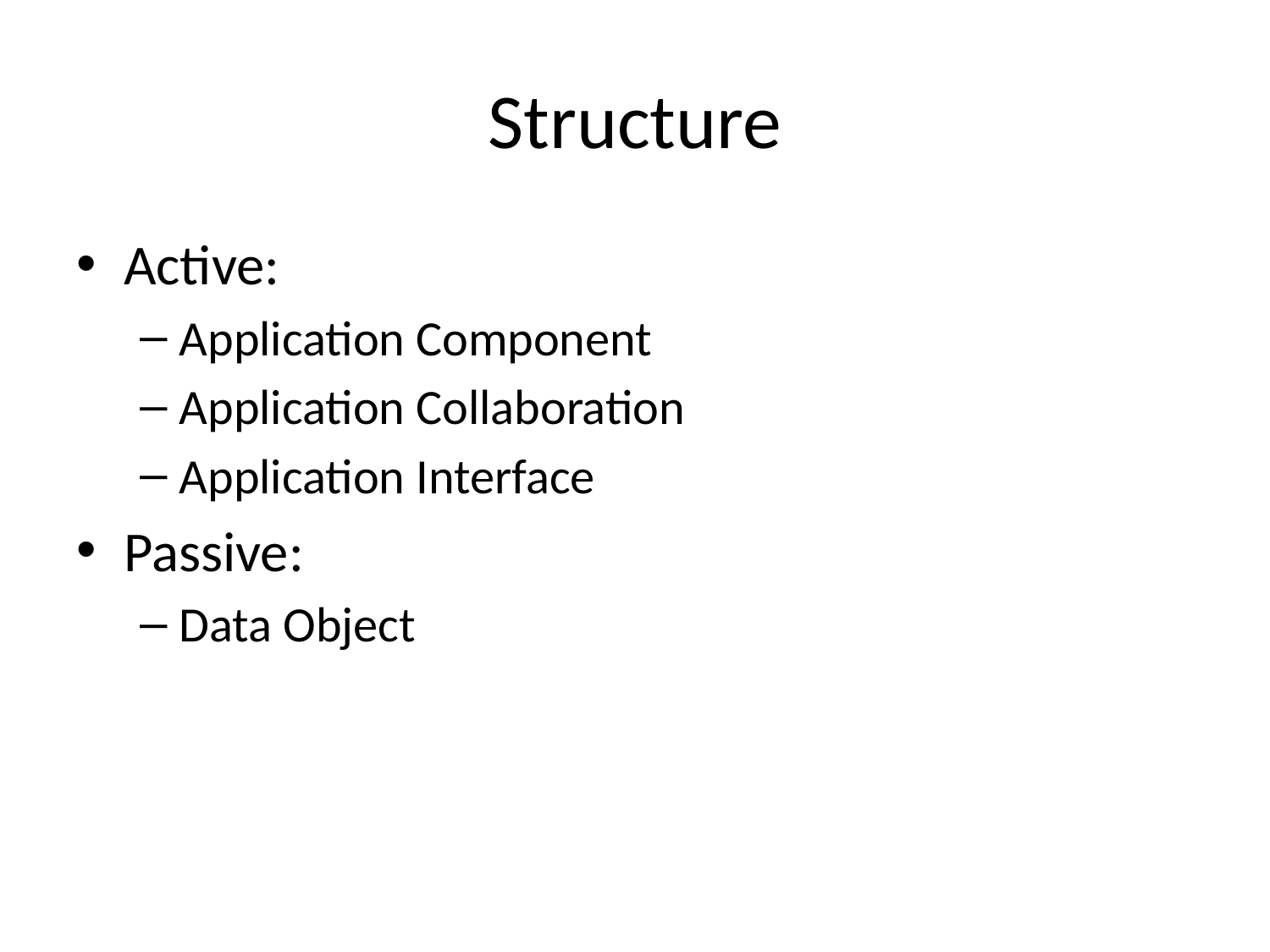

# Structure
Active:
Application Component
Application Collaboration
Application Interface
Passive:
Data Object